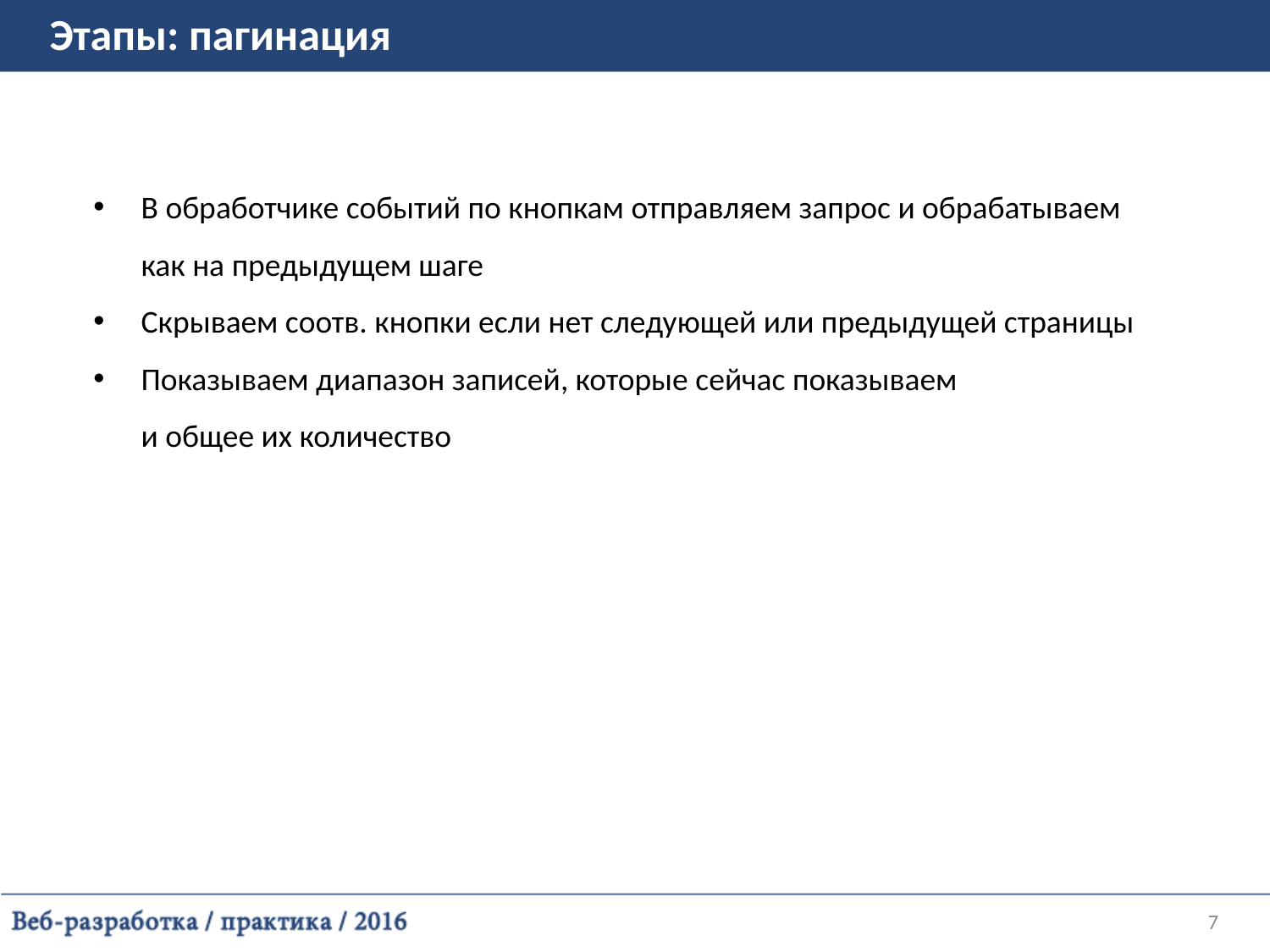

Этапы: пагинация
В обработчике событий по кнопкам отправляем запрос и обрабатываем
как на предыдущем шаге
Скрываем соотв. кнопки если нет следующей или предыдущей страницы
Показываем диапазон записей, которые сейчас показываем
и общее их количество
7